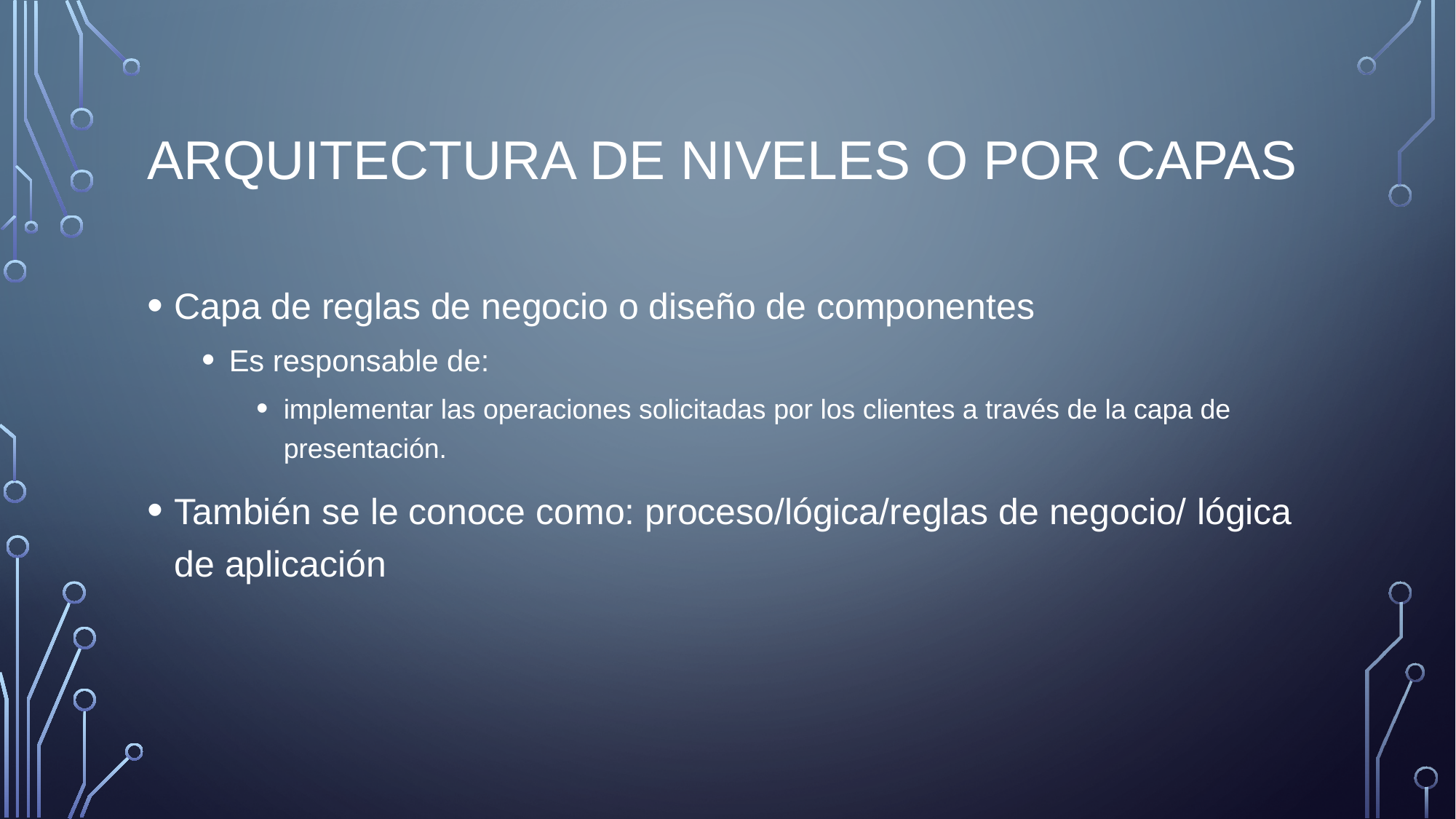

# Arquitectura de niveles o por capas
Capa de reglas de negocio o diseño de componentes
Es responsable de:
implementar las operaciones solicitadas por los clientes a través de la capa de presentación.
También se le conoce como: proceso/lógica/reglas de negocio/ lógica de aplicación